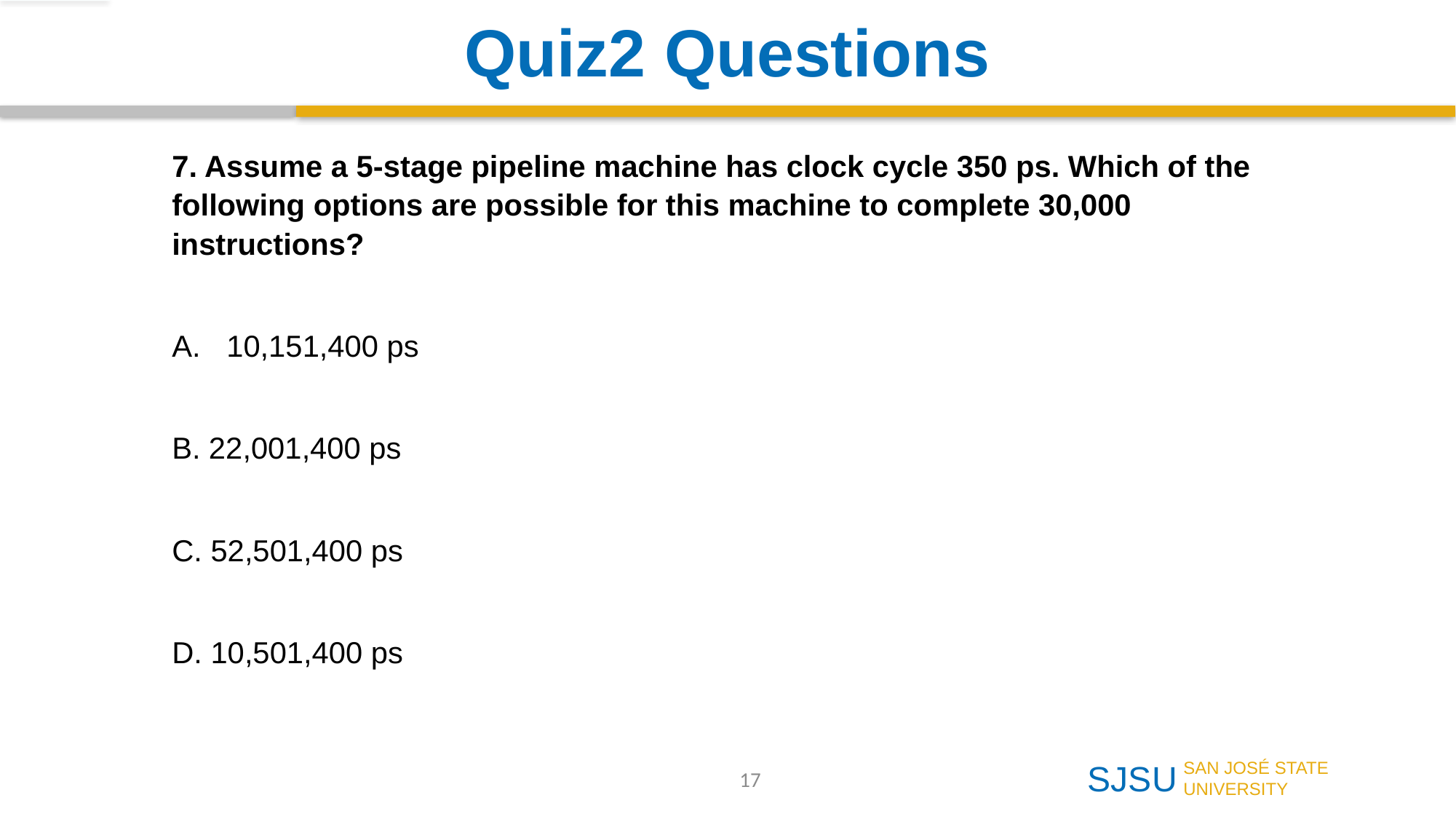

# Quiz2 Questions
7. Assume a 5-stage pipeline machine has clock cycle 350 ps. Which of the following options are possible for this machine to complete 30,000 instructions?

10,151,400 ps

B. 22,001,400 ps

C. 52,501,400 ps

D. 10,501,400 ps
17